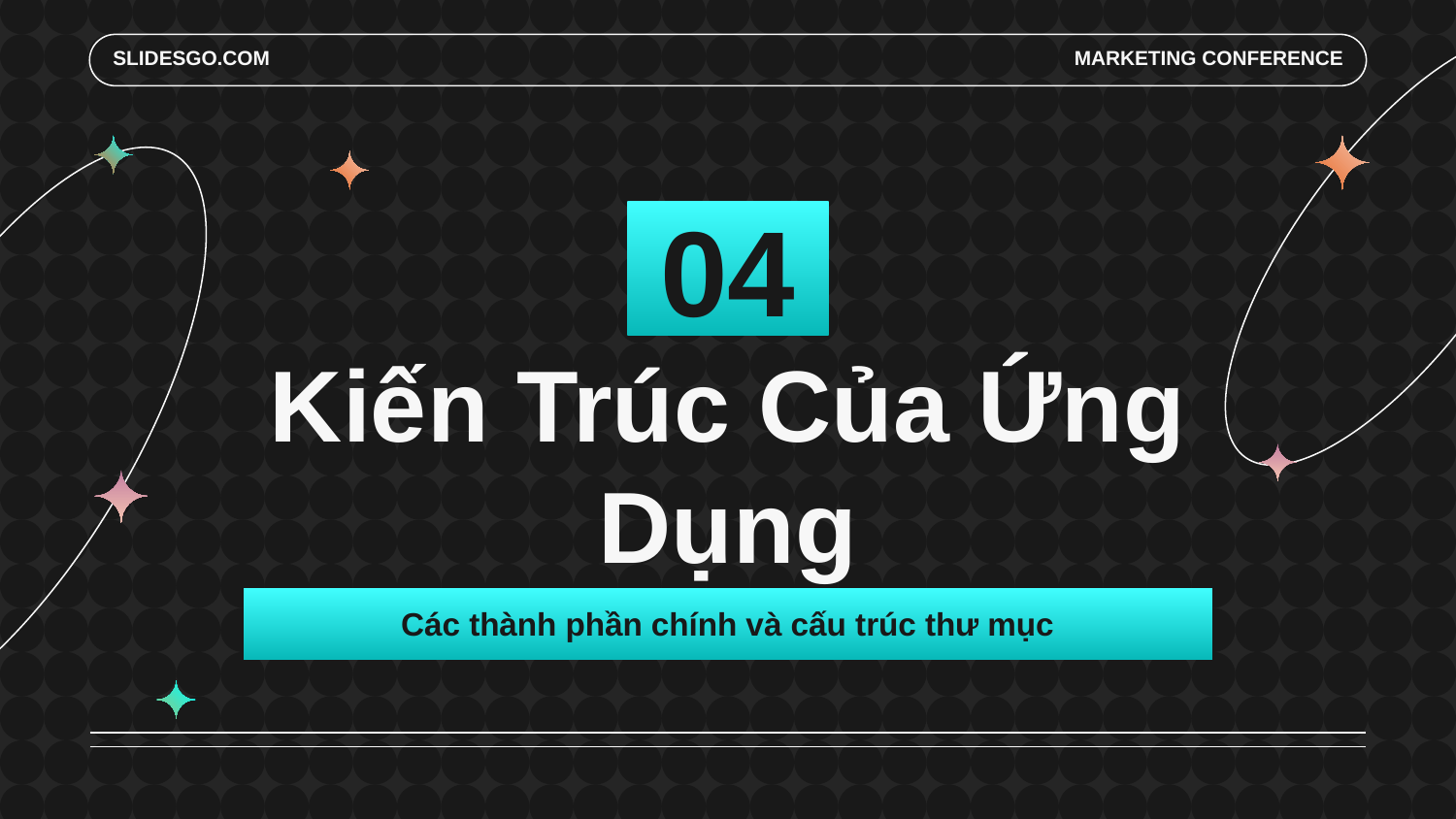

SLIDESGO.COM
MARKETING CONFERENCE

04
# Kiến Trúc Của Ứng Dụng

Các thành phần chính và cấu trúc thư mục